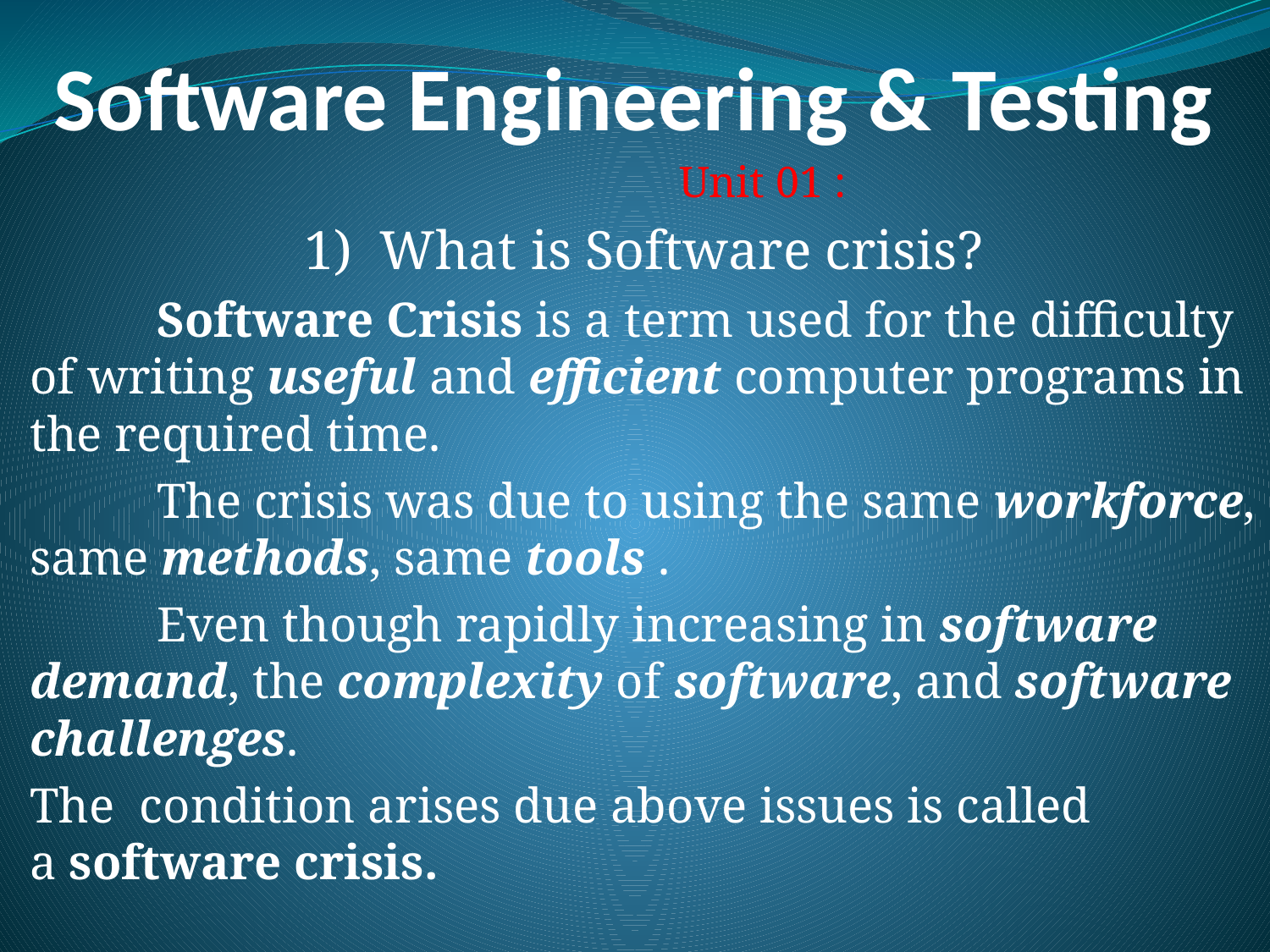

# Software Engineering & Testing
                                                           Unit 01 :
                      1)  What is Software crisis?
	Software Crisis is a term used for the difficulty of writing useful and efficient computer programs in the required time.
	The crisis was due to using the same workforce, same methods, same tools .
	Even though rapidly increasing in software demand, the complexity of software, and software challenges.
The  condition arises due above issues is called a software crisis.